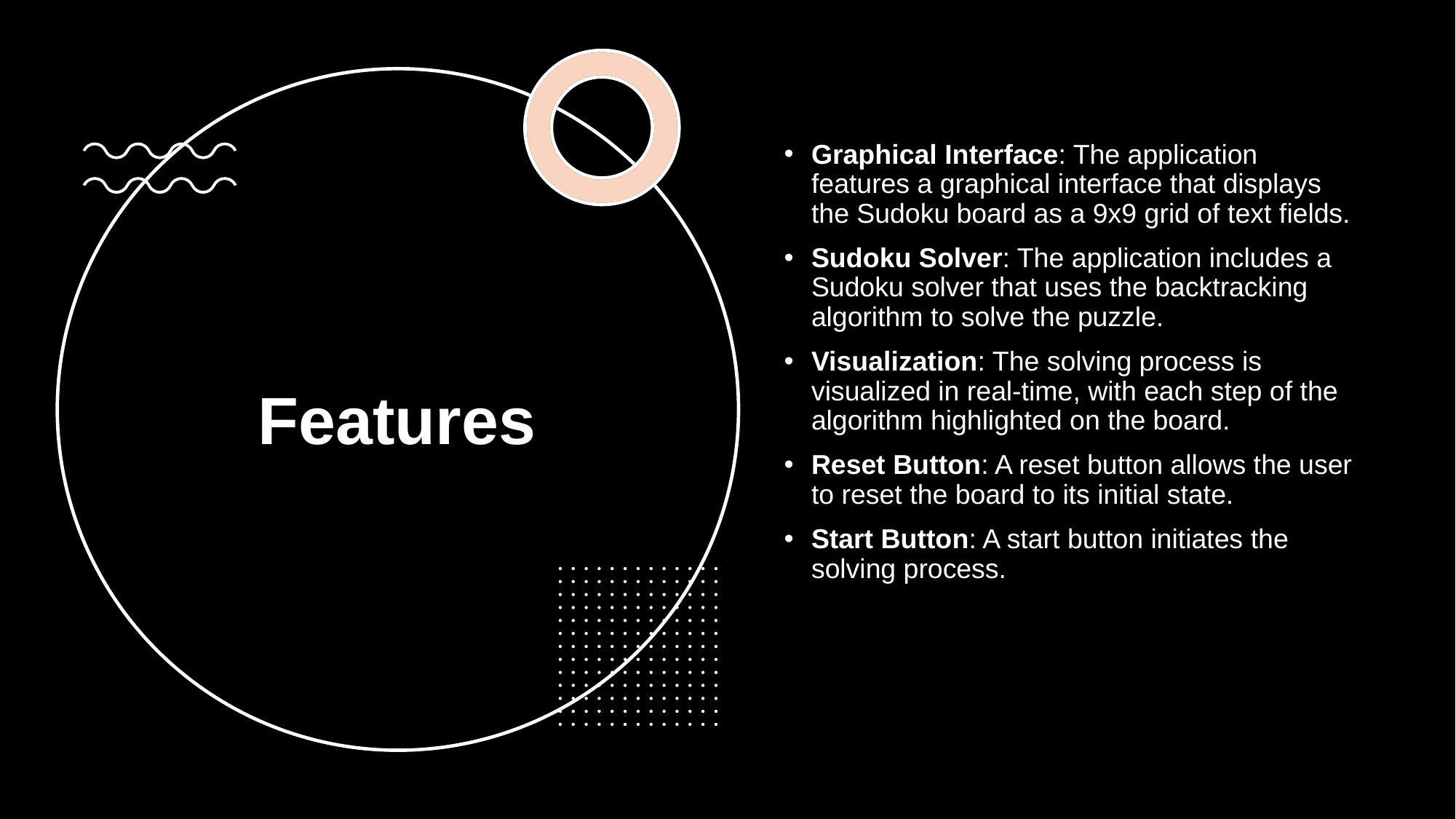

Graphical Interface: The application features a graphical interface that displays the Sudoku board as a 9x9 grid of text fields.
Sudoku Solver: The application includes a Sudoku solver that uses the backtracking algorithm to solve the puzzle.
Visualization: The solving process is visualized in real-time, with each step of the algorithm highlighted on the board.
Reset Button: A reset button allows the user to reset the board to its initial state.
Start Button: A start button initiates the solving process.

# Features